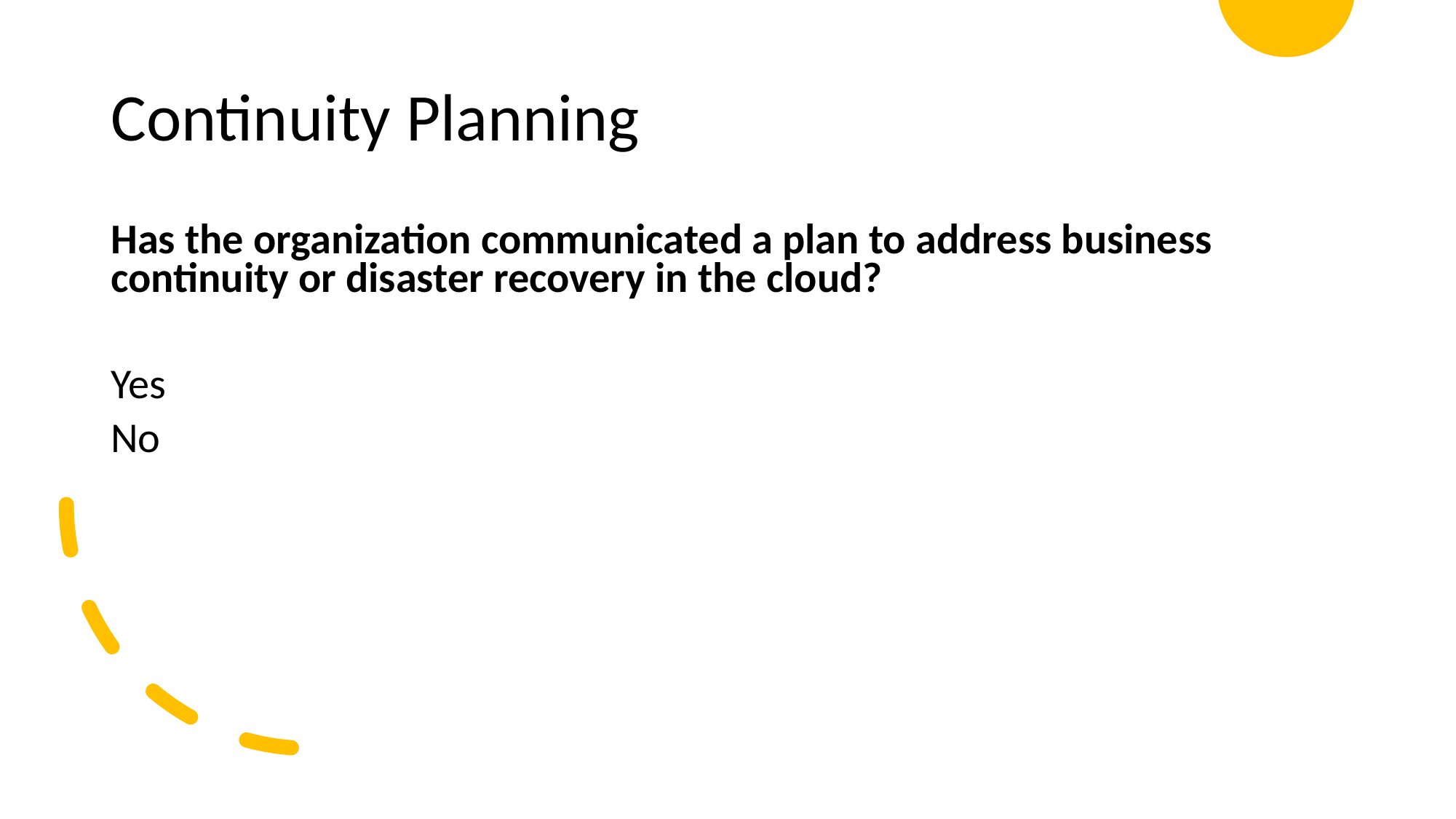

Continuity Planning
Has the organization communicated a plan to address business continuity or disaster recovery in the cloud?

Yes
No